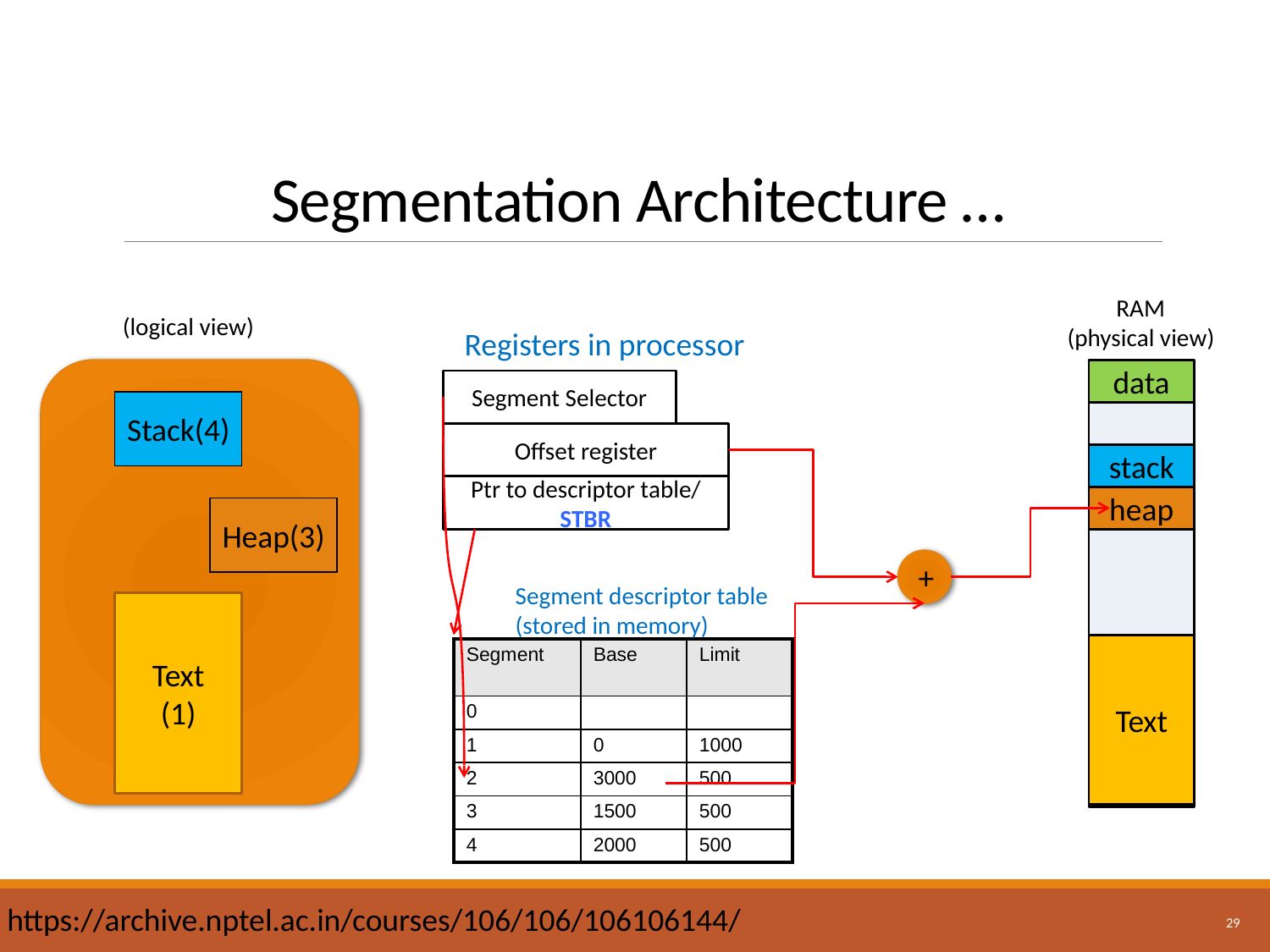

# Segmentation Architecture …

(logical view)
RAM
(physical view)
Registers in processor

data
Segment Selector
Stack(4)
+
Offset register
stack
Ptr to descriptor table/ STBR
heap
Heap(3)
Segment descriptor table
(stored in memory)
Text
(1)
Text
| Segment | Base | Limit |
| --- | --- | --- |
| 0 |  |  |
| 1 | 0 | 1000 |
| 2 | 3000 | 500 |
| 3 | 1500 | 500 |
| 4 | 2000 | 500 |
https://archive.nptel.ac.in/courses/106/106/106106144/
29